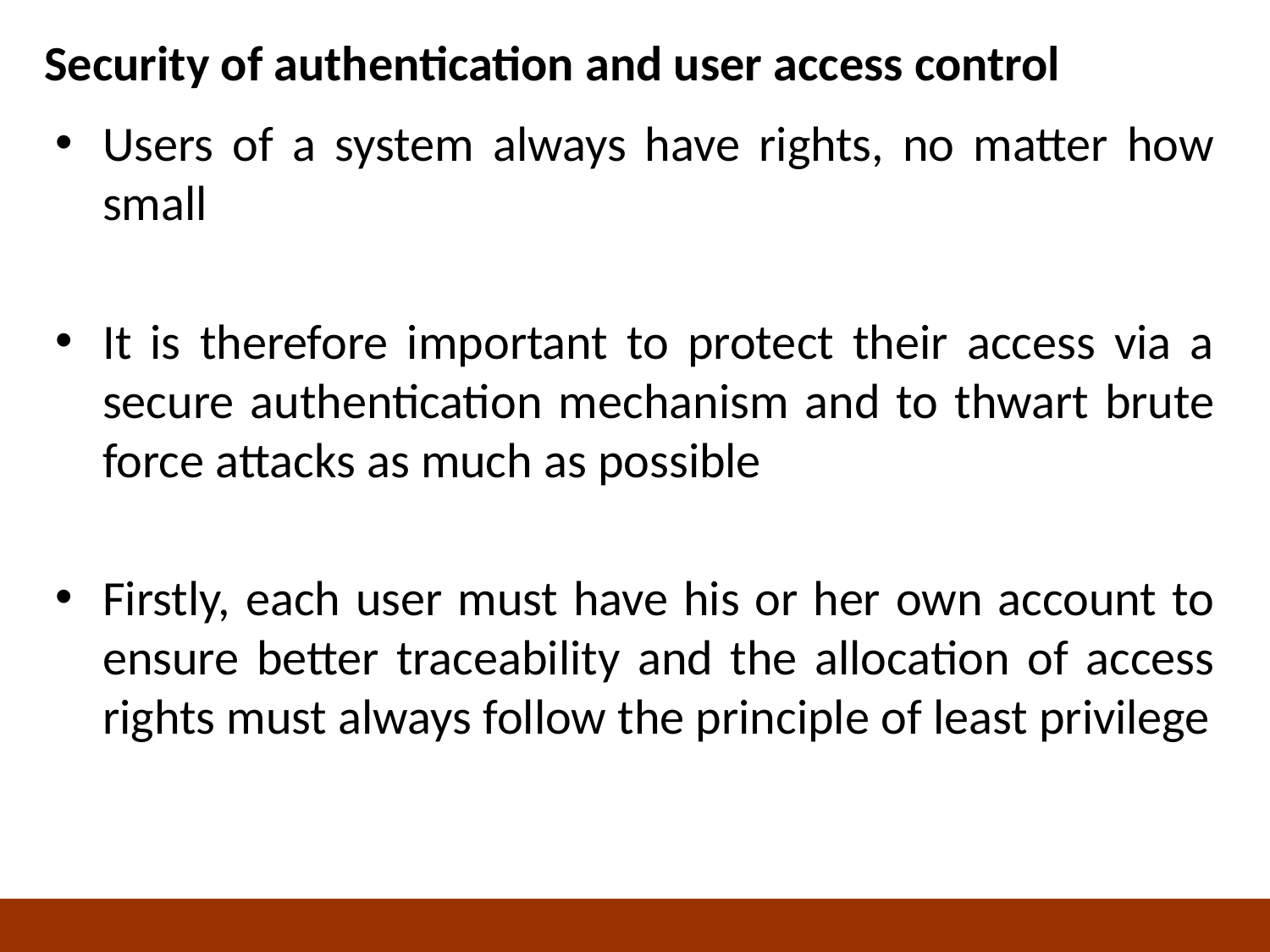

# Security of authentication and user access control
Users of a system always have rights, no matter how small

It is therefore important to protect their access via a secure authentication mechanism and to thwart brute force attacks as much as possible

Firstly, each user must have his or her own account to ensure better traceability and the allocation of access rights must always follow the principle of least privilege